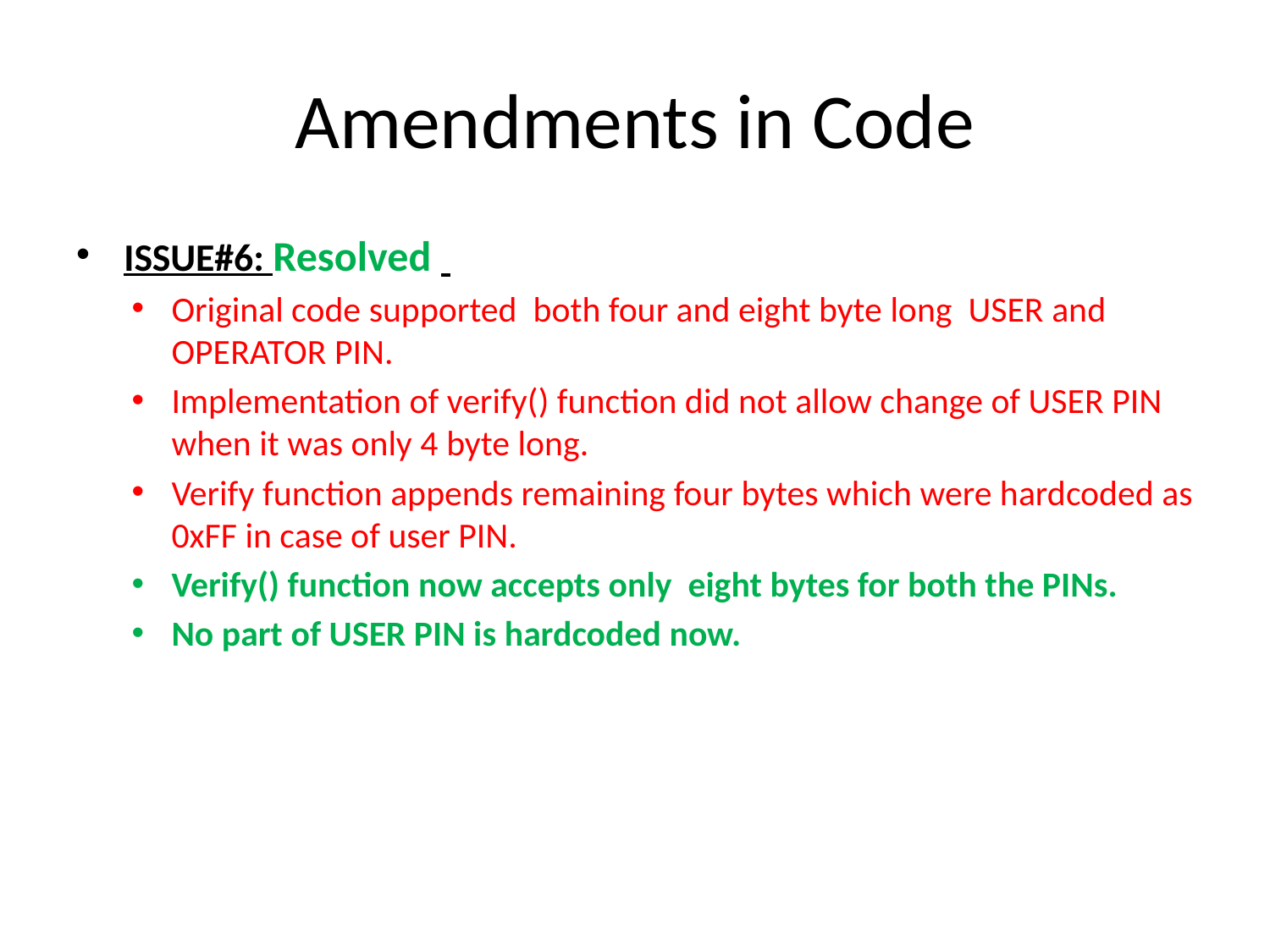

# Amendments in Code
ISSUE#6: Resolved
Original code supported  both four and eight byte long  USER and OPERATOR PIN.
Implementation of verify() function did not allow change of USER PIN when it was only 4 byte long.
Verify function appends remaining four bytes which were hardcoded as 0xFF in case of user PIN.
Verify() function now accepts only  eight bytes for both the PINs.
No part of USER PIN is hardcoded now.